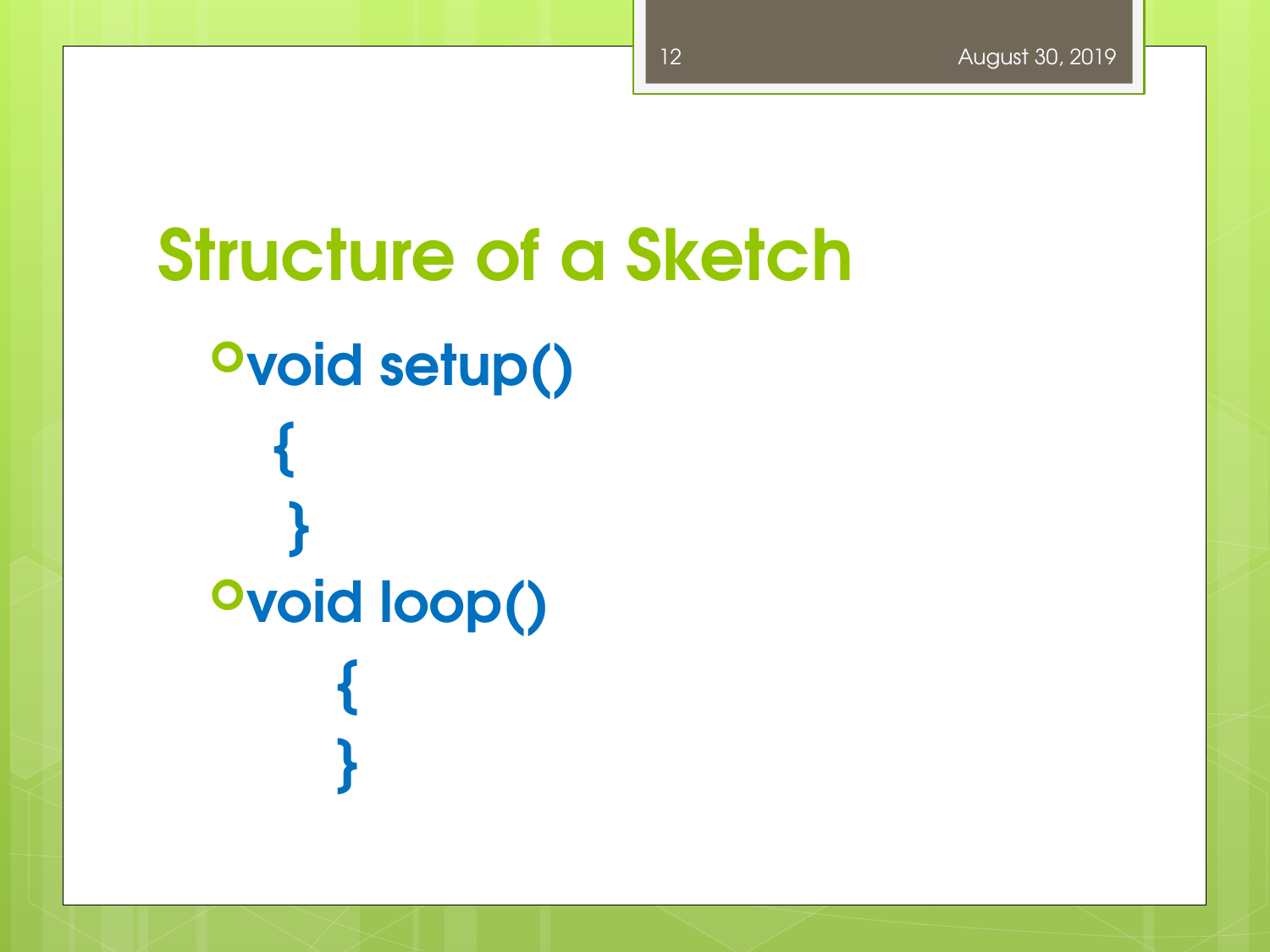

12
August 30, 2019
# Structure of a Sketch
void setup()
    {
     }
void loop()
	{
	}